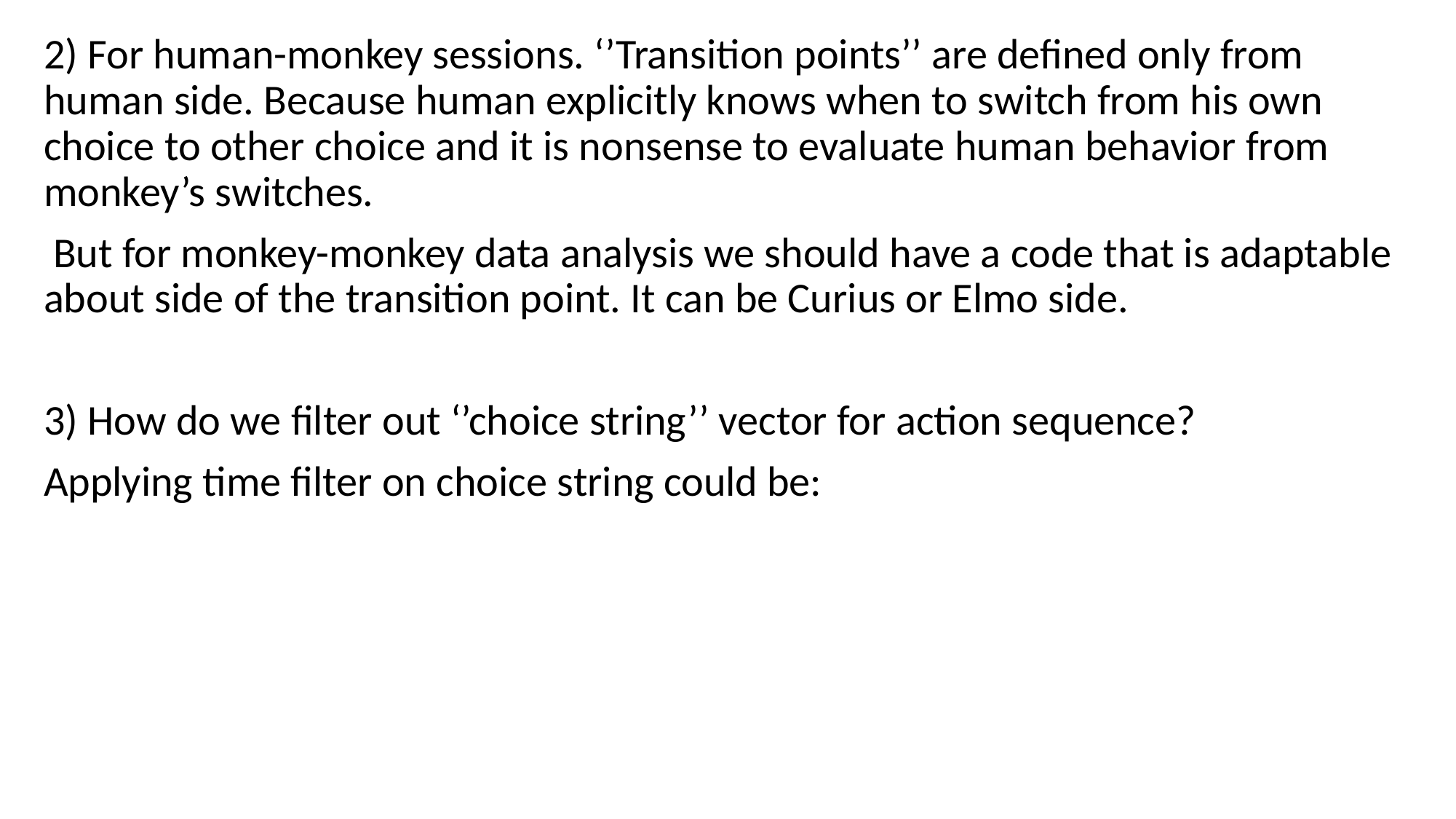

2) For human-monkey sessions. ‘’Transition points’’ are defined only from human side. Because human explicitly knows when to switch from his own choice to other choice and it is nonsense to evaluate human behavior from monkey’s switches.
 But for monkey-monkey data analysis we should have a code that is adaptable about side of the transition point. It can be Curius or Elmo side.

3) How do we filter out ‘’choice string’’ vector for action sequence?
Applying time filter on choice string could be: